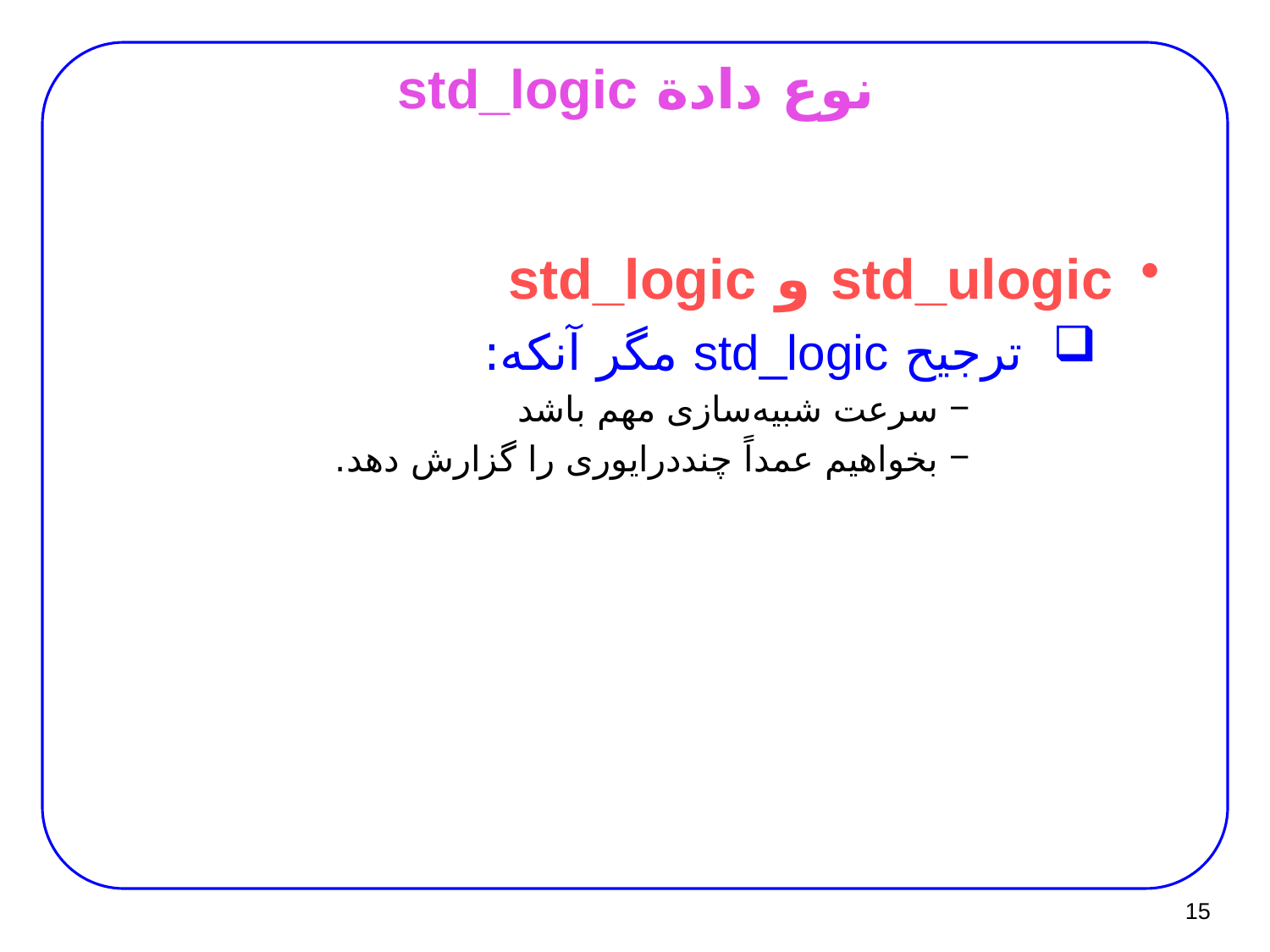

# نوع دادة std_logic
std_ulogic و std_logic
ترجیح std_logic مگر آنکه:
سرعت شبیه‌سازی مهم باشد
بخواهیم عمداً چنددرایوری را گزارش دهد.

15